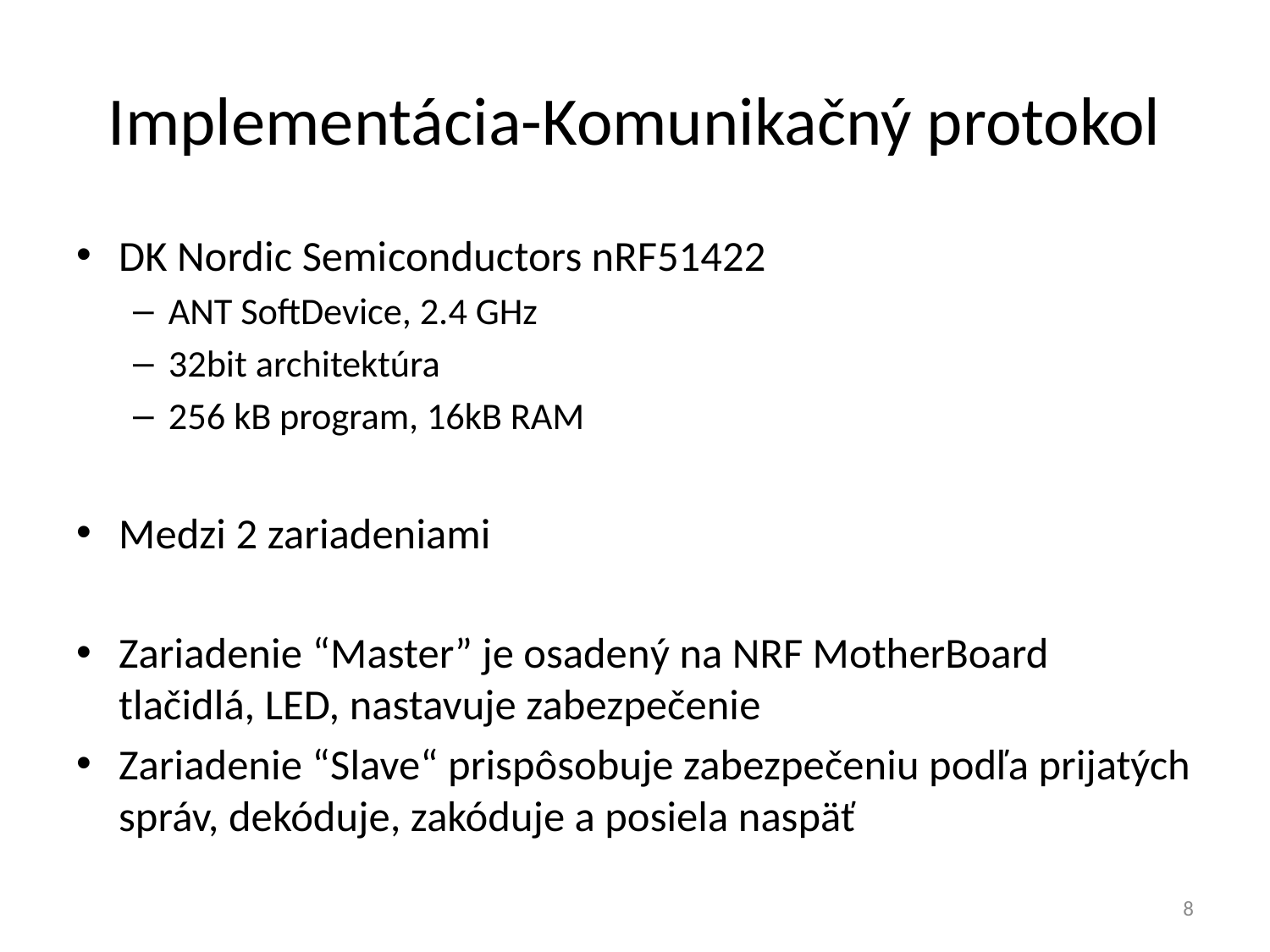

# Implementácia-Komunikačný protokol
DK Nordic Semiconductors nRF51422
ANT SoftDevice, 2.4 GHz
32bit architektúra
256 kB program, 16kB RAM

Medzi 2 zariadeniami

Zariadenie “Master” je osadený na NRF MotherBoard tlačidlá, LED, nastavuje zabezpečenie
Zariadenie “Slave“ prispôsobuje zabezpečeniu podľa prijatých správ, dekóduje, zakóduje a posiela naspäť
8